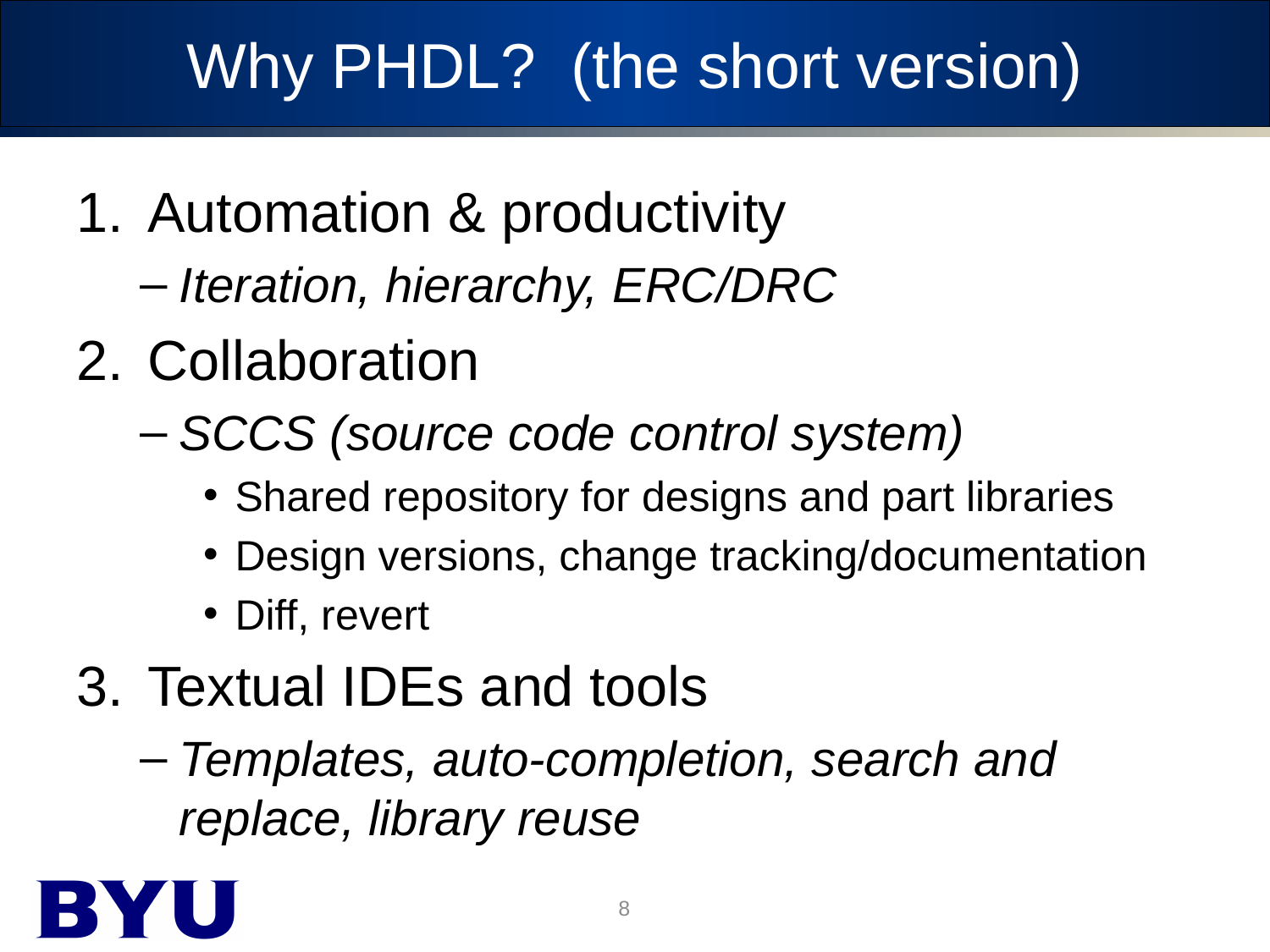

# Why PHDL?  (the short version)
Automation & productivity
Iteration, hierarchy, ERC/DRC
Collaboration
SCCS (source code control system)
Shared repository for designs and part libraries
Design versions, change tracking/documentation
Diff, revert
Textual IDEs and tools
Templates, auto-completion, search and replace, library reuse
8